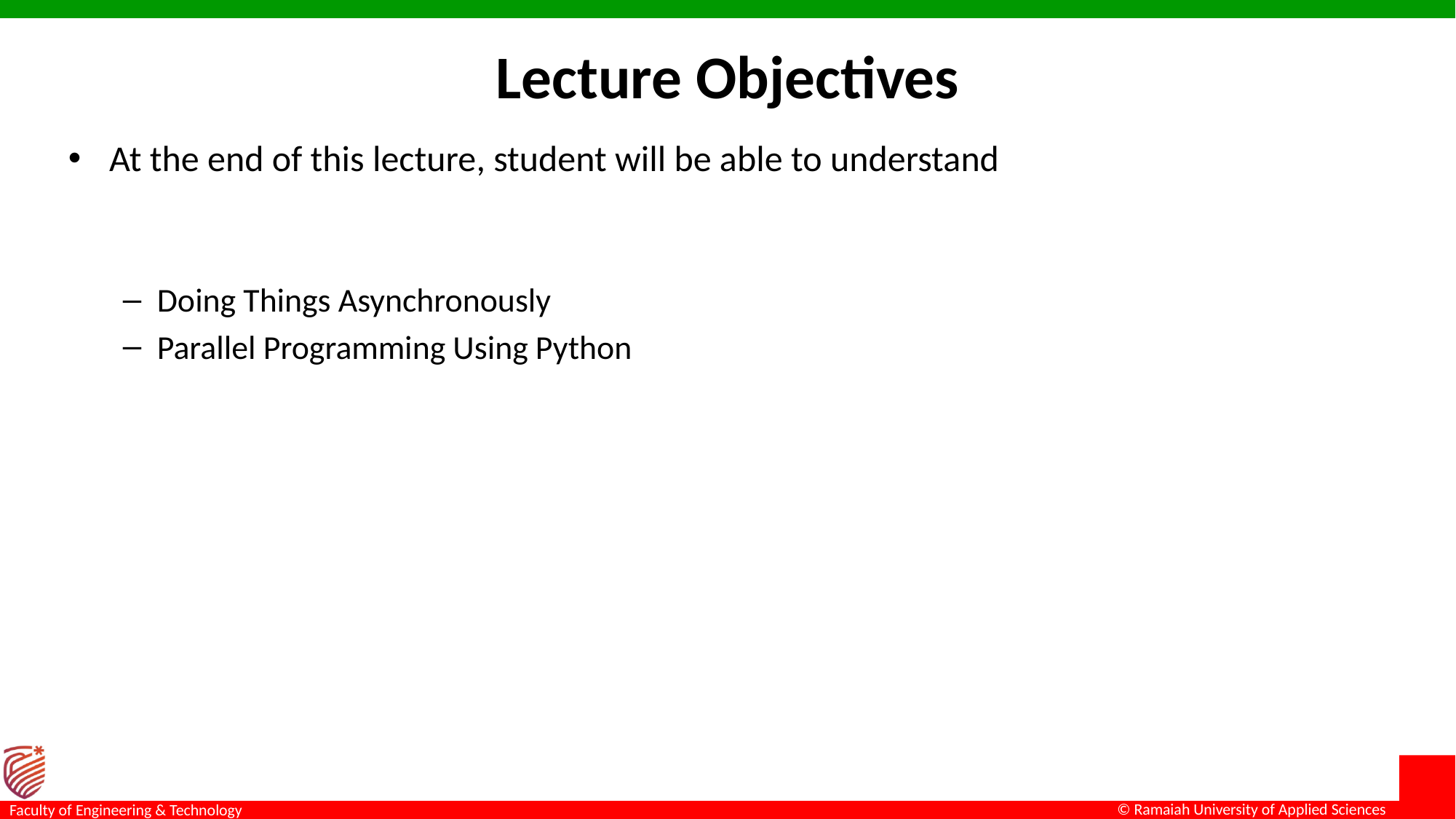

# Lecture Objectives
At the end of this lecture, student will be able to understand

Doing Things Asynchronously
Parallel Programming Using Python